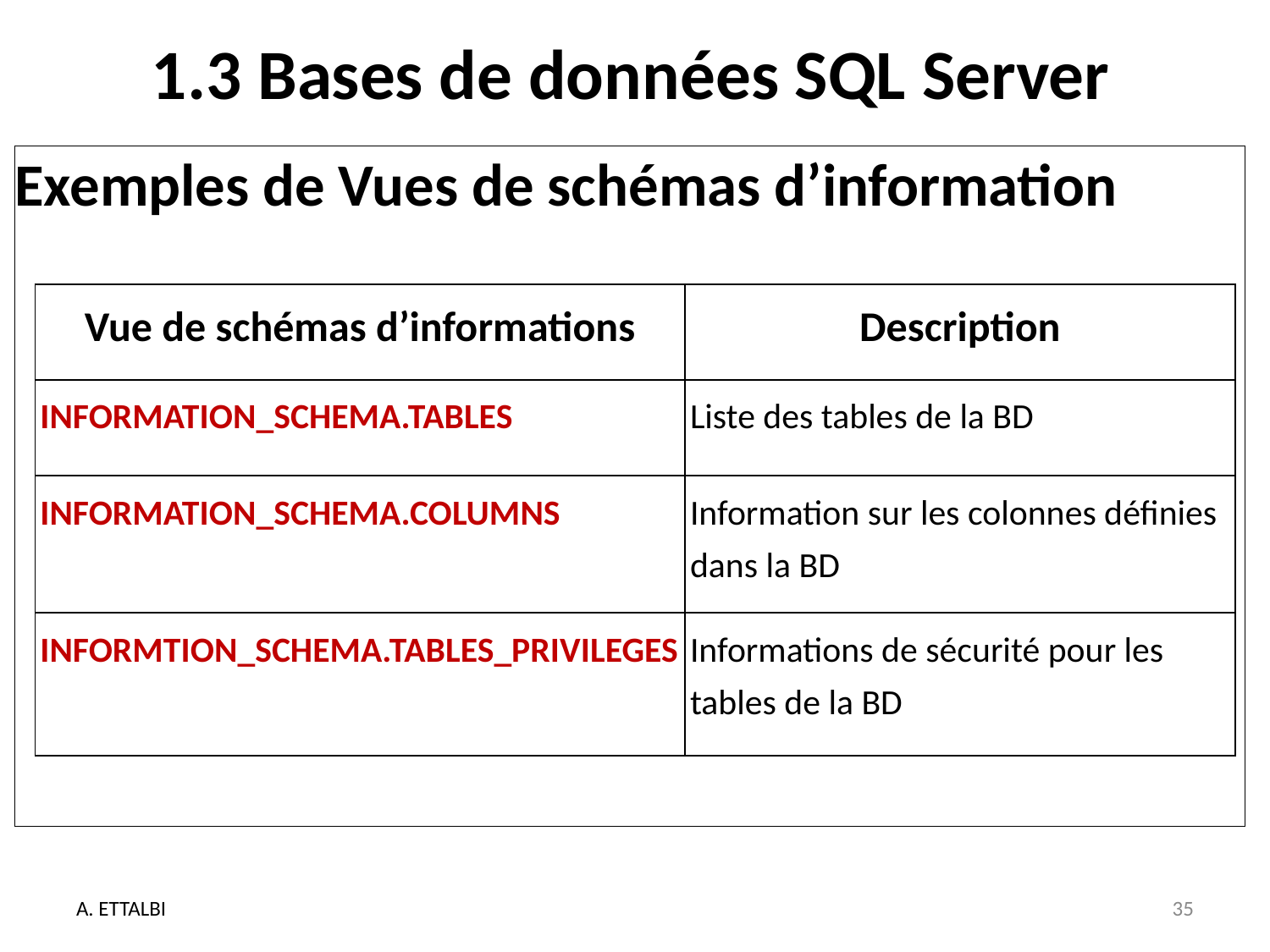

# 1.3 Bases de données SQL Server
Exemples de Vues de schémas d’information

| Vue de schémas d’informations | Description |
| --- | --- |
| INFORMATION\_SCHEMA.TABLES | Liste des tables de la BD |
| INFORMATION\_SCHEMA.COLUMNS | Information sur les colonnes définies dans la BD |
| INFORMTION\_SCHEMA.TABLES\_PRIVILEGES | Informations de sécurité pour les tables de la BD |
A. ETTALBI
35